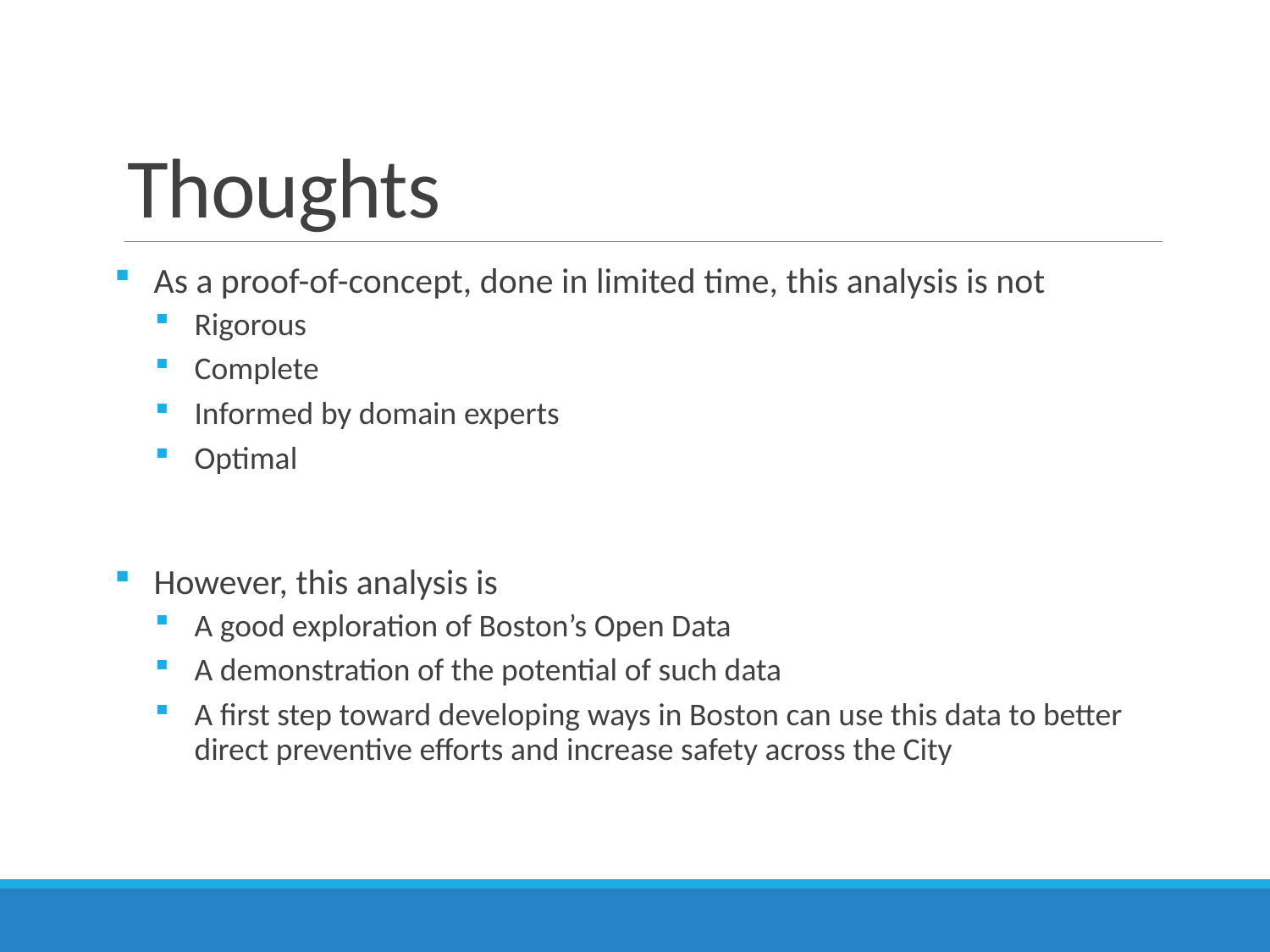

# Thoughts
As a proof-of-concept, done in limited time, this analysis is not
Rigorous
Complete
Informed by domain experts
Optimal

However, this analysis is
A good exploration of Boston’s Open Data
A demonstration of the potential of such data
A first step toward developing ways in Boston can use this data to better direct preventive efforts and increase safety across the City